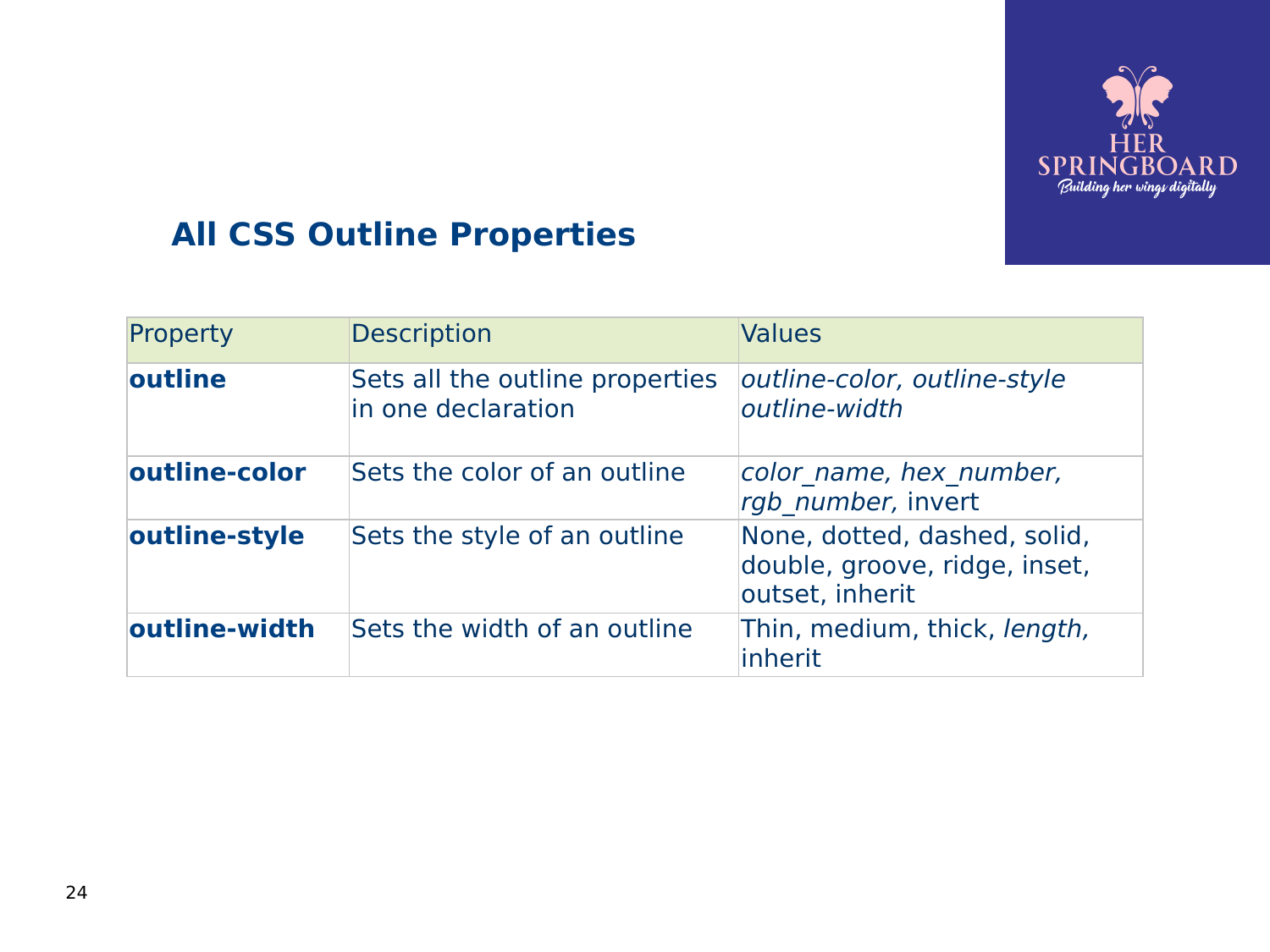

# 9.4 CSS Box Model
All CSS Outline Properties
| Property | Description | Values |
| --- | --- | --- |
| outline | Sets all the outline properties in one declaration | outline-color, outline-style outline-width |
| outline-color | Sets the color of an outline | color\_name, hex\_number, rgb\_number, invert |
| outline-style | Sets the style of an outline | None, dotted, dashed, solid, double, groove, ridge, inset, outset, inherit |
| outline-width | Sets the width of an outline | Thin, medium, thick, length, inherit |
24